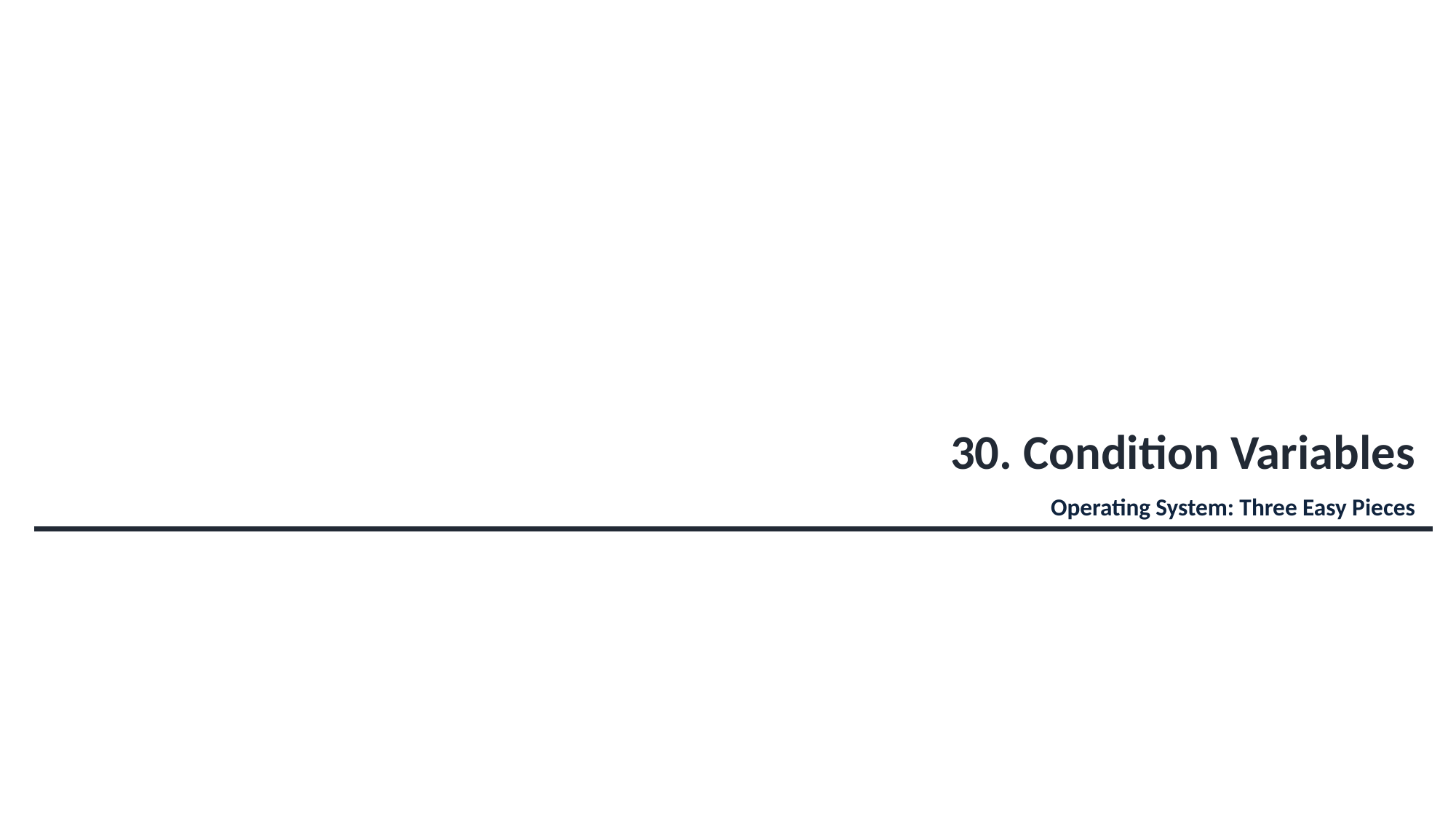

30. Condition Variables
Operating System: Three Easy Pieces